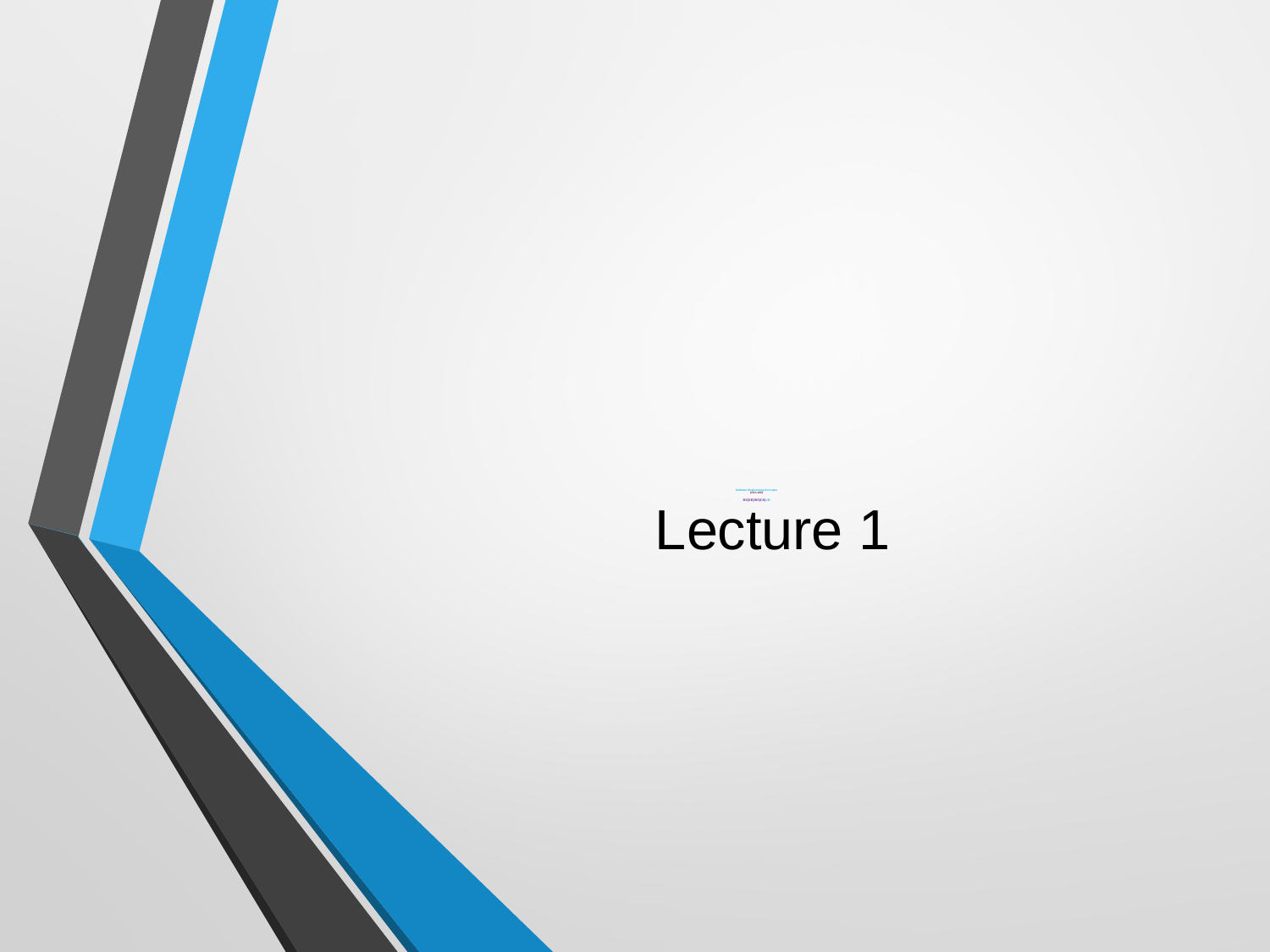

# Software Engineering Concepts (CSC-205) BS(SE)/BS(CS)- III gg
Lecture 1